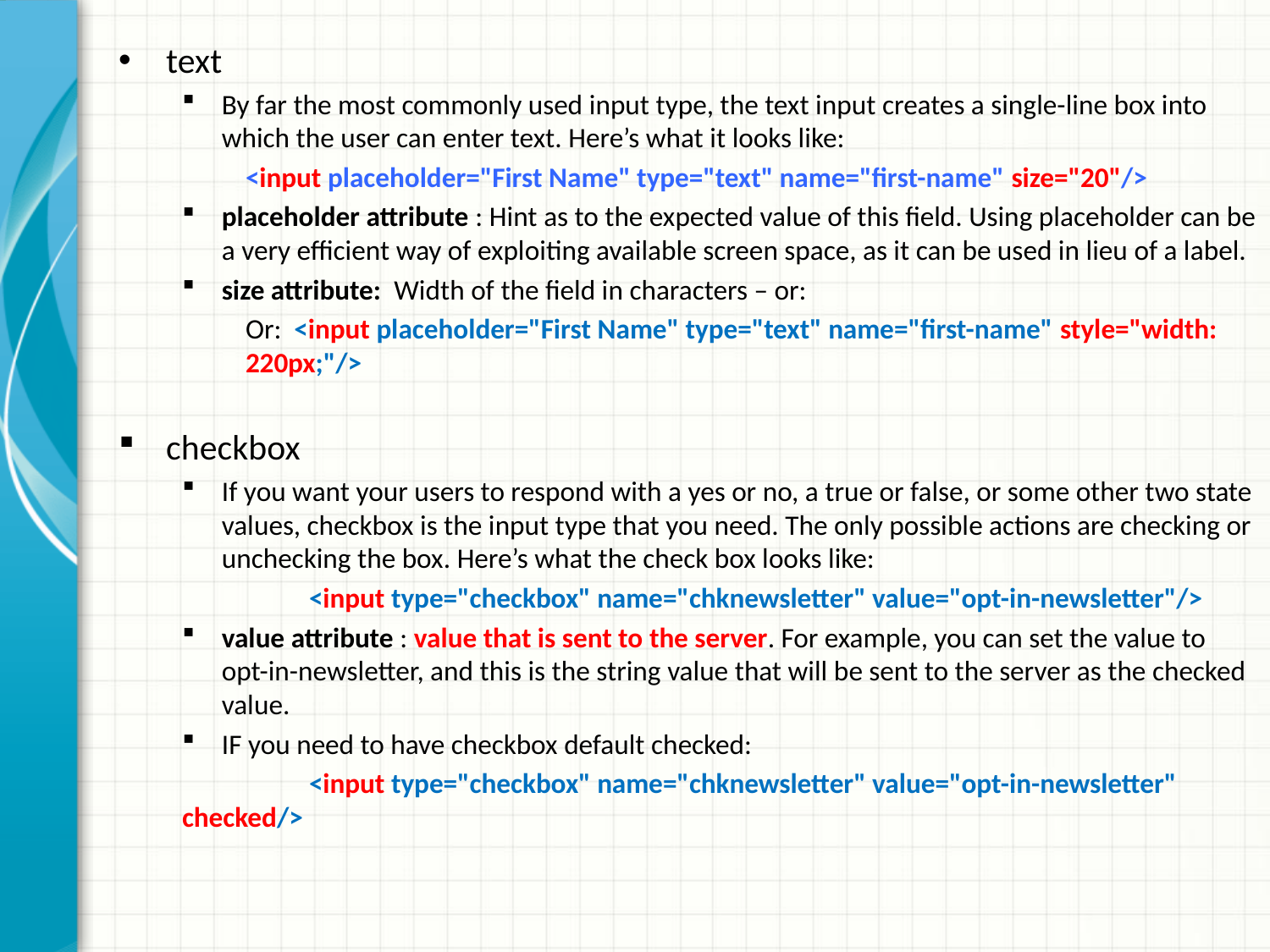

text
By far the most commonly used input type, the text input creates a single-line box into which the user can enter text. Here’s what it looks like:
<input placeholder="First Name" type="text" name="first-name" size="20"/>
placeholder attribute : Hint as to the expected value of this field. Using placeholder can be a very efficient way of exploiting available screen space, as it can be used in lieu of a label.
size attribute:  Width of the field in characters – or:
Or:  <input placeholder="First Name" type="text" name="first-name" style="width: 220px;"/>

checkbox
If you want your users to respond with a yes or no, a true or false, or some other two state values, checkbox is the input type that you need. The only possible actions are checking or unchecking the box. Here’s what the check box looks like:
	<input type="checkbox" name="chknewsletter" value="opt-in-newsletter"/>
value attribute : value that is sent to the server. For example, you can set the value to opt-in-newsletter, and this is the string value that will be sent to the server as the checked value.
IF you need to have checkbox default checked:
	<input type="checkbox" name="chknewsletter" value="opt-in-newsletter" checked/>